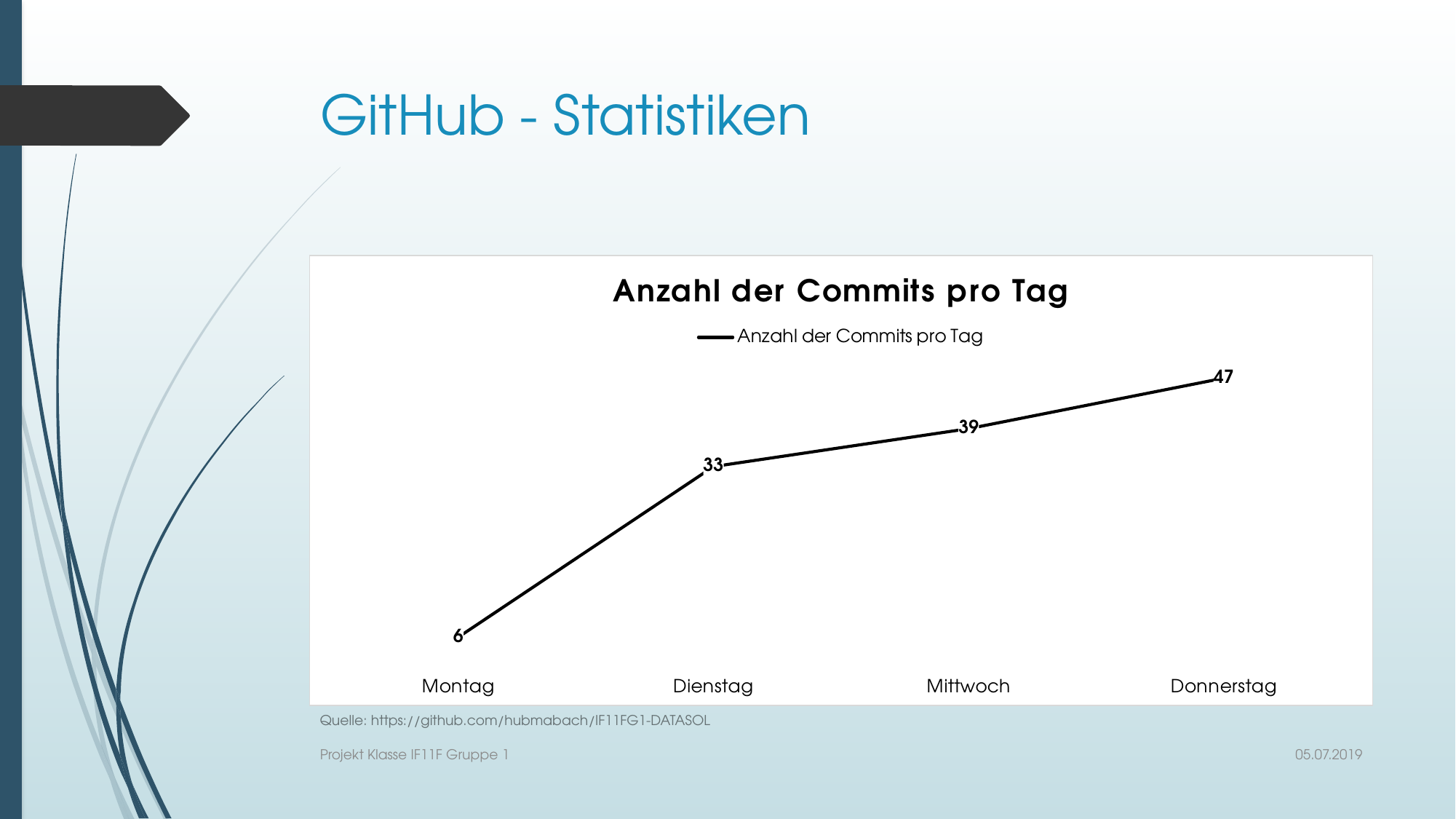

# GitHub - Statistiken

### Chart:

| Category | Anzahl der Commits pro Tag |
|---|---|
| Montag | 6.0 |
| Dienstag | 33.0 |
| Mittwoch | 39.0 |
| Donnerstag | 47.0 |
Quelle: https://github.com/hubmabach/IF11FG1-DATASOL
05.07.2019
Projekt Klasse IF11F Gruppe 1